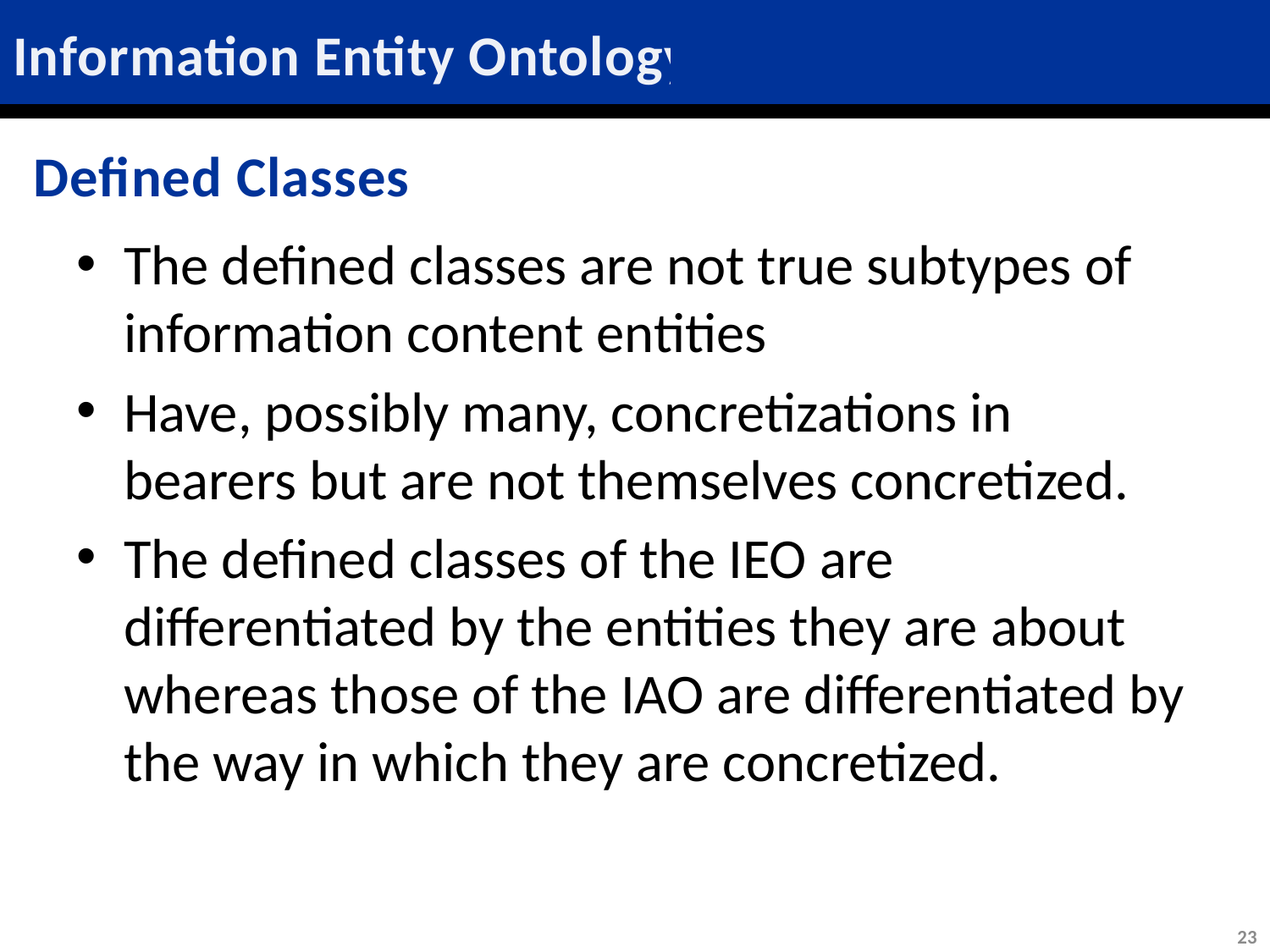

# Information Entity Ontology
Defined Classes
The defined classes are not true subtypes of information content entities
Have, possibly many, concretizations in bearers but are not themselves concretized.
The defined classes of the IEO are differentiated by the entities they are about whereas those of the IAO are differentiated by the way in which they are concretized.
23